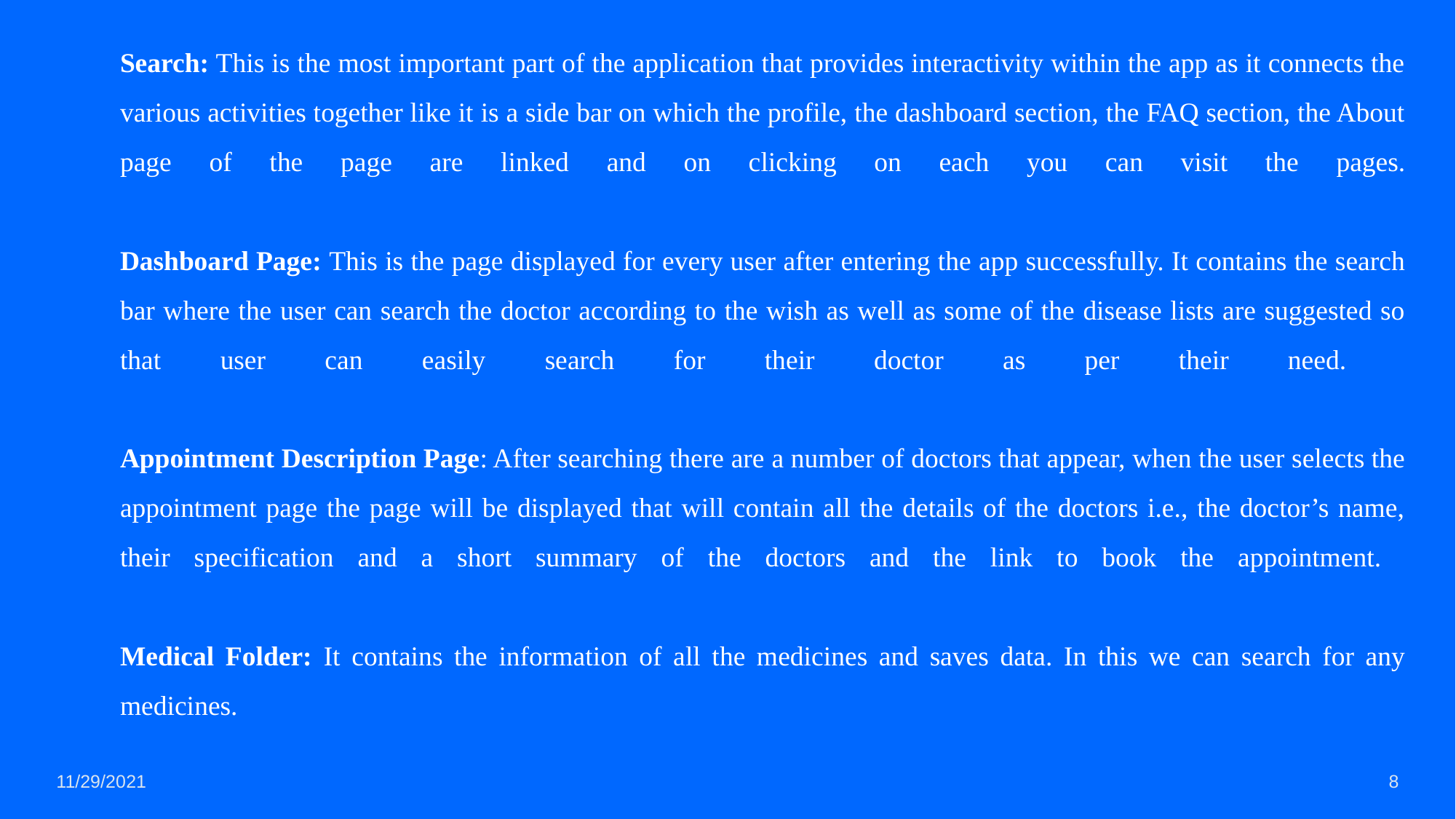

# Search: This is the most important part of the application that provides interactivity within the app as it connects the various activities together like it is a side bar on which the profile, the dashboard section, the FAQ section, the About page of the page are linked and on clicking on each you can visit the pages. Dashboard Page: This is the page displayed for every user after entering the app successfully. It contains the search bar where the user can search the doctor according to the wish as well as some of the disease lists are suggested so that user can easily search for their doctor as per their need.   Appointment Description Page: After searching there are a number of doctors that appear, when the user selects the appointment page the page will be displayed that will contain all the details of the doctors i.e., the doctor’s name, their specification and a short summary of the doctors and the link to book the appointment.   Medical Folder: It contains the information of all the medicines and saves data. In this we can search for any medicines.
11/29/2021
8